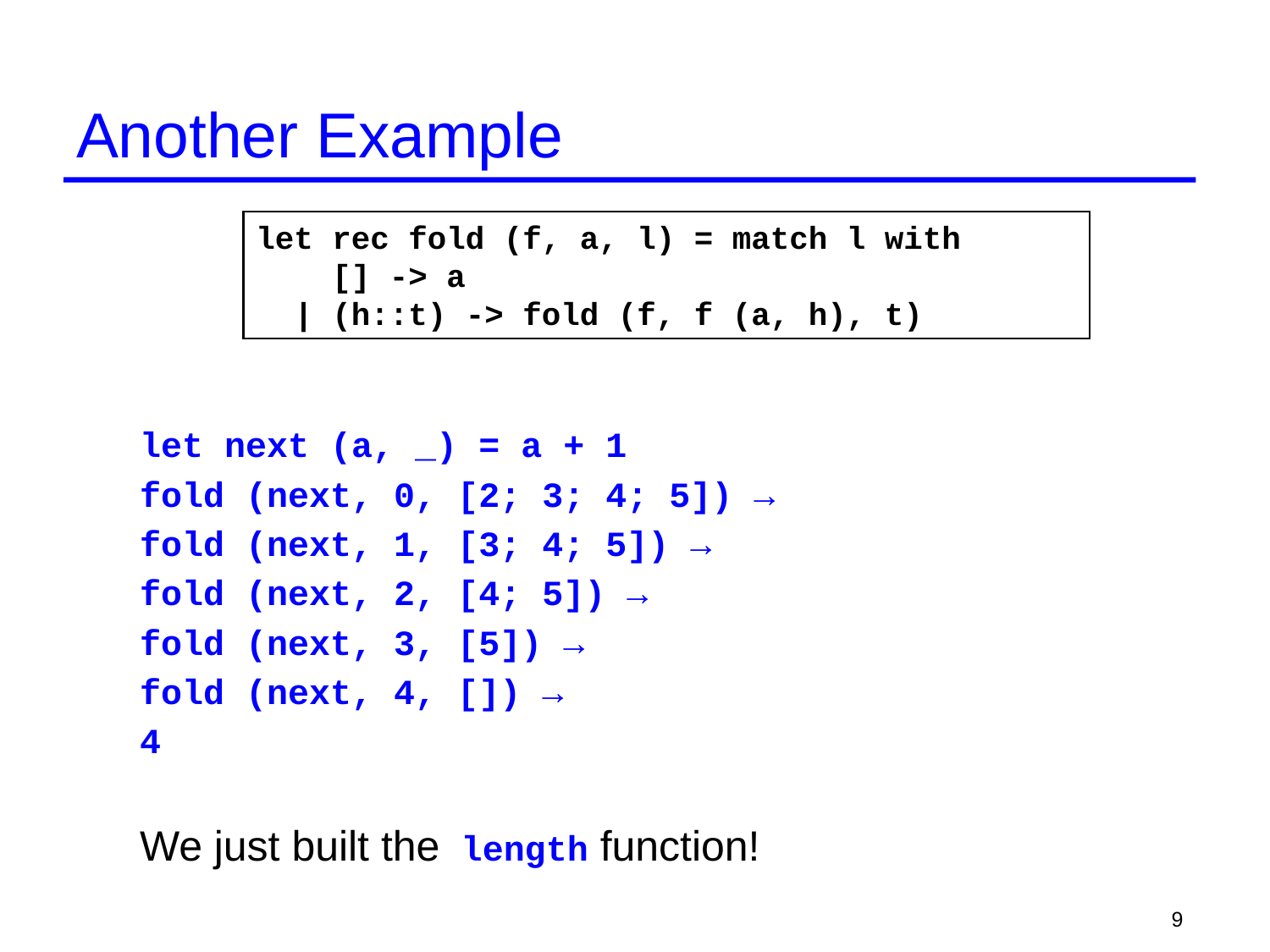

# Another Example

let next (a, _) = a + 1
fold (next, 0, [2; 3; 4; 5]) →
fold (next, 1, [3; 4; 5]) →
fold (next, 2, [4; 5]) →
fold (next, 3, [5]) →
fold (next, 4, []) →
4

We just built the length function!
let rec fold (f, a, l) = match l with
    [] -> a
  | (h::t) -> fold (f, f (a, h), t)
9